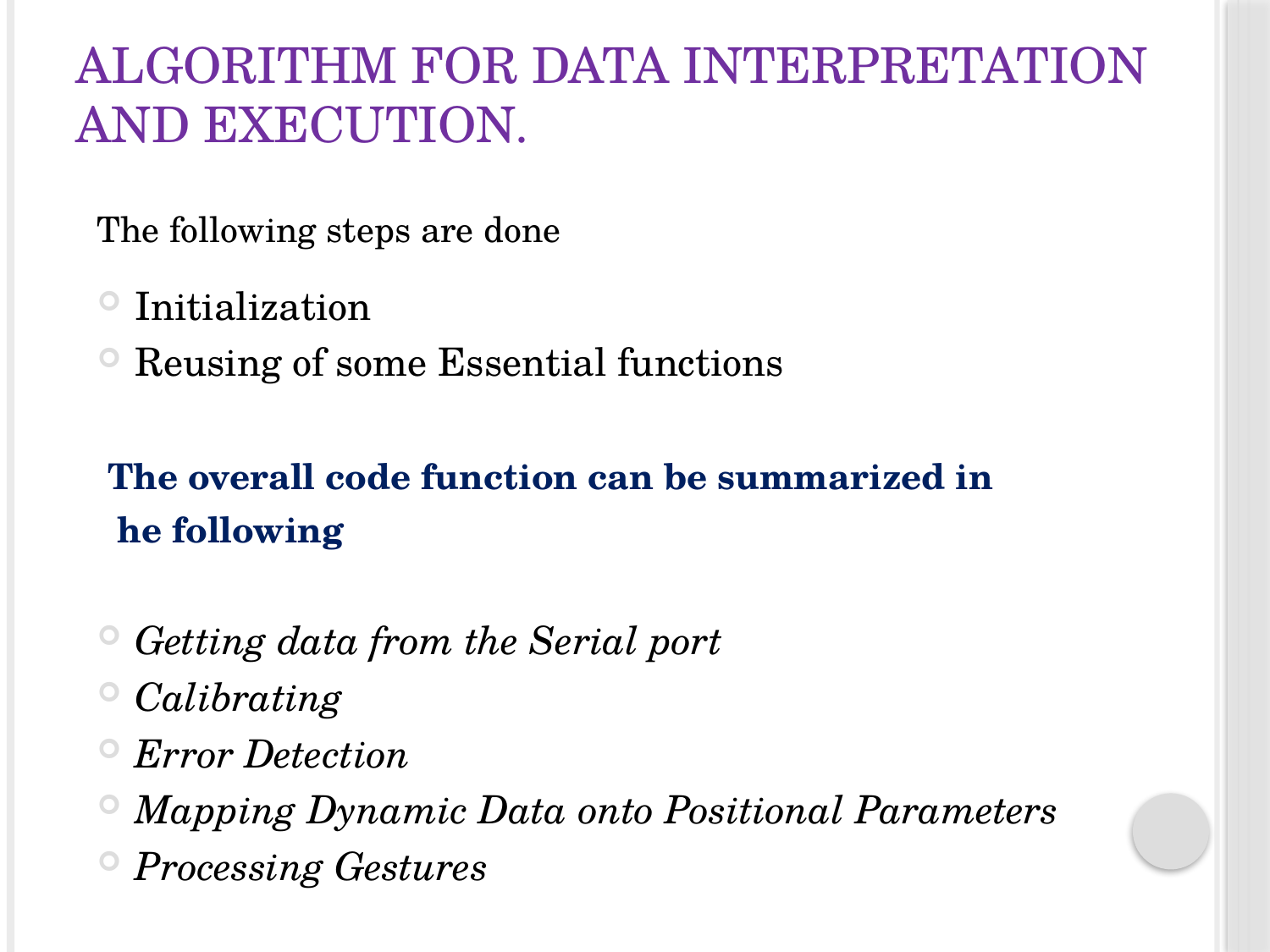

# ALGORITHM FOR DATA INTERPRETATION AND EXECUTION.
The following steps are done
Initialization
Reusing of some Essential functions

 The overall code function can be summarized in
  he following

Getting data from the Serial port
Calibrating
Error Detection
Mapping Dynamic Data onto Positional Parameters
Processing Gestures